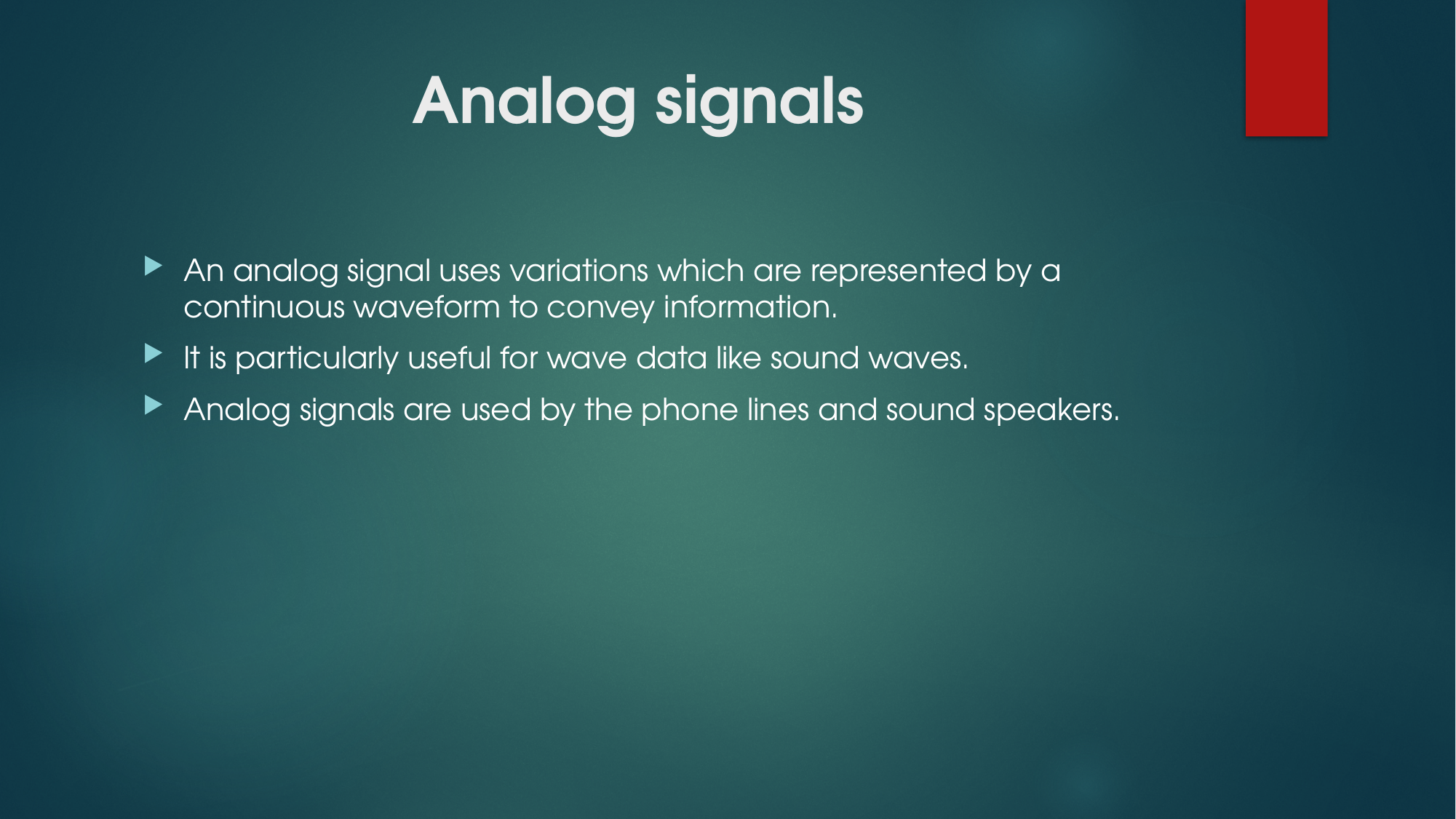

# Analog signals
An analog signal uses variations which are represented by a continuous waveform to convey information.
It is particularly useful for wave data like sound waves.
Analog signals are used by the phone lines and sound speakers.